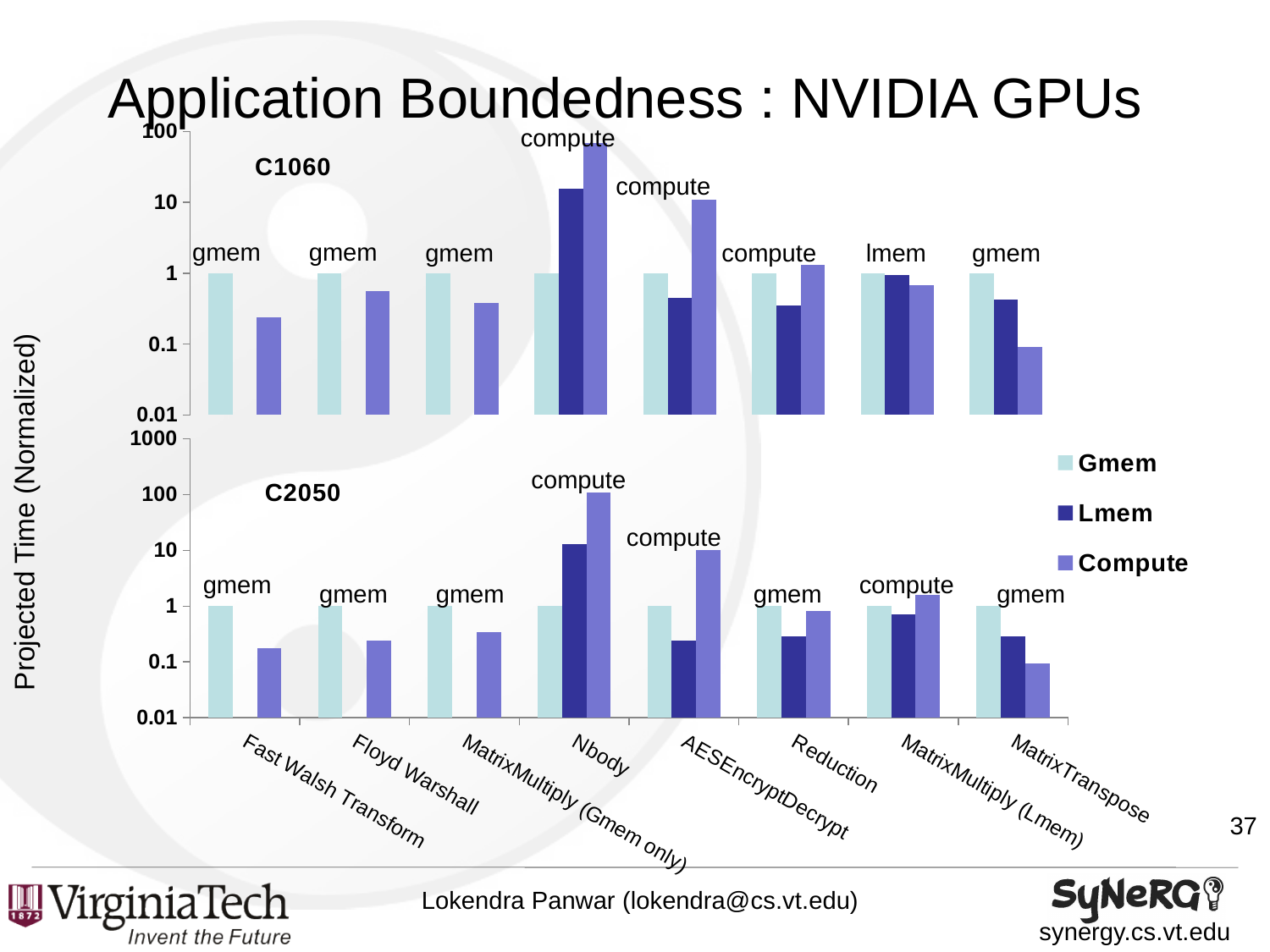

# Application Boundedness : NVIDIA GPUs
compute

### Chart: C1060

| Category | Gmem | Lmem | Compute |
|---|---|---|---|
| Fast Walsh Transform | 1.0 | 0.0 | 0.2399010196205987 |
| Floyd Warshall | 1.0 | 0.0 | 0.5637768711306274 |
| MatrixMultiply (Gmem only) | 1.0 | 0.0 | 0.37671106165676715 |
| Nbody | 1.0 | 15.756253250680533 | 69.36369703819253 |
| AESEncryptDecrypt | 1.0 | 0.4450179546901922 | 10.838382580602243 |
| Reduction | 1.0 | 0.3506084189367051 | 1.3085731293472038 |
| MatrixMultiply (Lmem) | 1.0 | 0.9351247398358542 | 0.673794183220239 |
| MatrixTranspose | 1.0 | 0.4199496283646609 | 0.08998529616589214 |
Projected Time (Normalized)

compute
gmem
gmem
gmem
compute
 lmem
 gmem

### Chart: C2050

| Category | Gmem | Lmem | Compute |
|---|---|---|---|
| Fast Walsh Transform | 1.0 | 0.0 | 0.17473062421446603 |
| Floyd Warshall | 1.0 | 0.0 | 0.24179414826480566 |
| MatrixMultiply (Gmem only) | 1.0 | 0.0 | 0.3398339468011218 |
| Nbody | 1.0 | 12.685043830982245 | 109.71656284312184 |
| AESEncryptDecrypt | 1.0 | 0.24189422772484784 | 10.248747838358929 |
| Reduction | 1.0 | 0.28671593052986377 | 0.8153731725406478 |
| MatrixMultiply (Lmem) | 1.0 | 0.7044492353520146 | 1.5726547456413749 |
| MatrixTranspose | 1.0 | 0.2878644074656515 | 0.0954630700721734 |
compute
compute
gmem
compute
gmem
gmem
gmem
gmem
37
Lokendra Panwar (lokendra@cs.vt.edu)